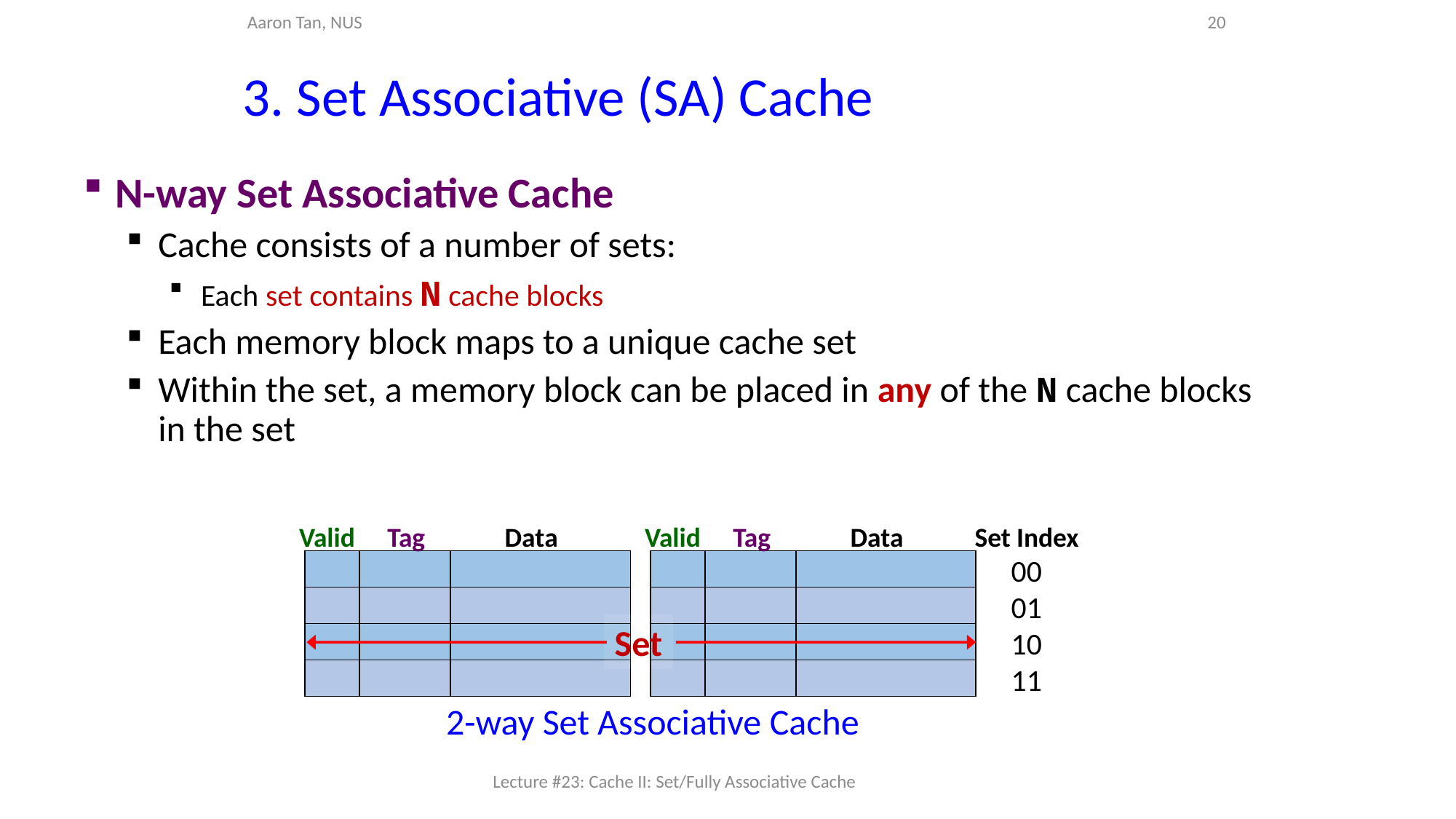

Aaron Tan, NUS
20
# 3. Set Associative (SA) Cache
N-way Set Associative Cache
Cache consists of a number of sets:
Each set contains N cache blocks
Each memory block maps to a unique cache set
Within the set, a memory block can be placed in any of the N cache blocks in the set
Valid
Tag
Data
Valid
Tag
Data
 Set Index
00
01
10
11

Set

2-way Set Associative Cache
Lecture #23: Cache II: Set/Fully Associative Cache